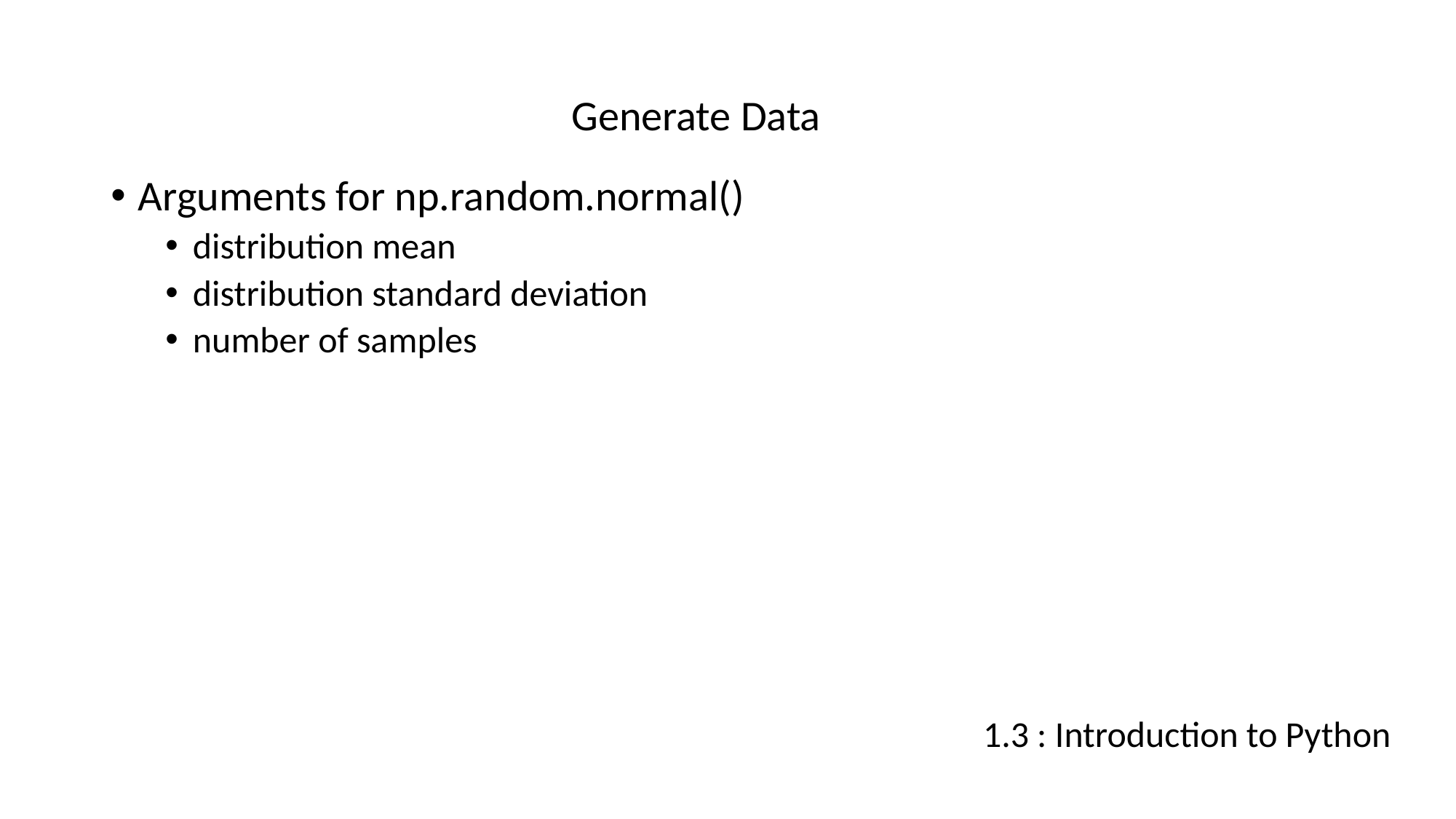

# Generate Data
Arguments for np.random.normal()
distribution mean
distribution standard deviation
number of samples
1.3 : Introduction to Python